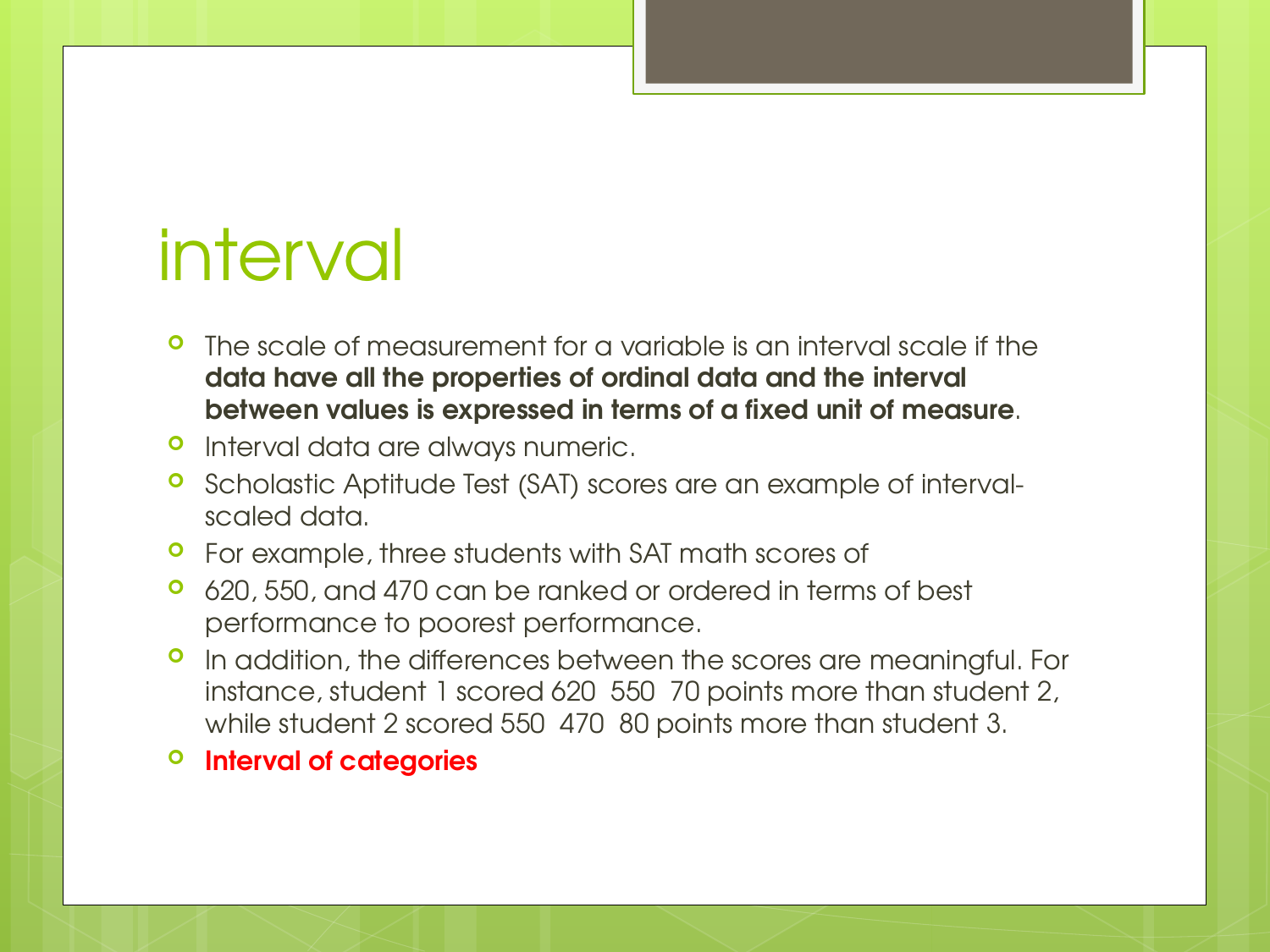

# interval
The scale of measurement for a variable is an interval scale if the data have all the properties of ordinal data and the interval between values is expressed in terms of a fixed unit of measure.
Interval data are always numeric.
Scholastic Aptitude Test (SAT) scores are an example of interval-scaled data.
For example, three students with SAT math scores of
620, 550, and 470 can be ranked or ordered in terms of best performance to poorest performance.
In addition, the differences between the scores are meaningful. For instance, student 1 scored 620  550  70 points more than student 2, while student 2 scored 550  470  80 points more than student 3.
Interval of categories